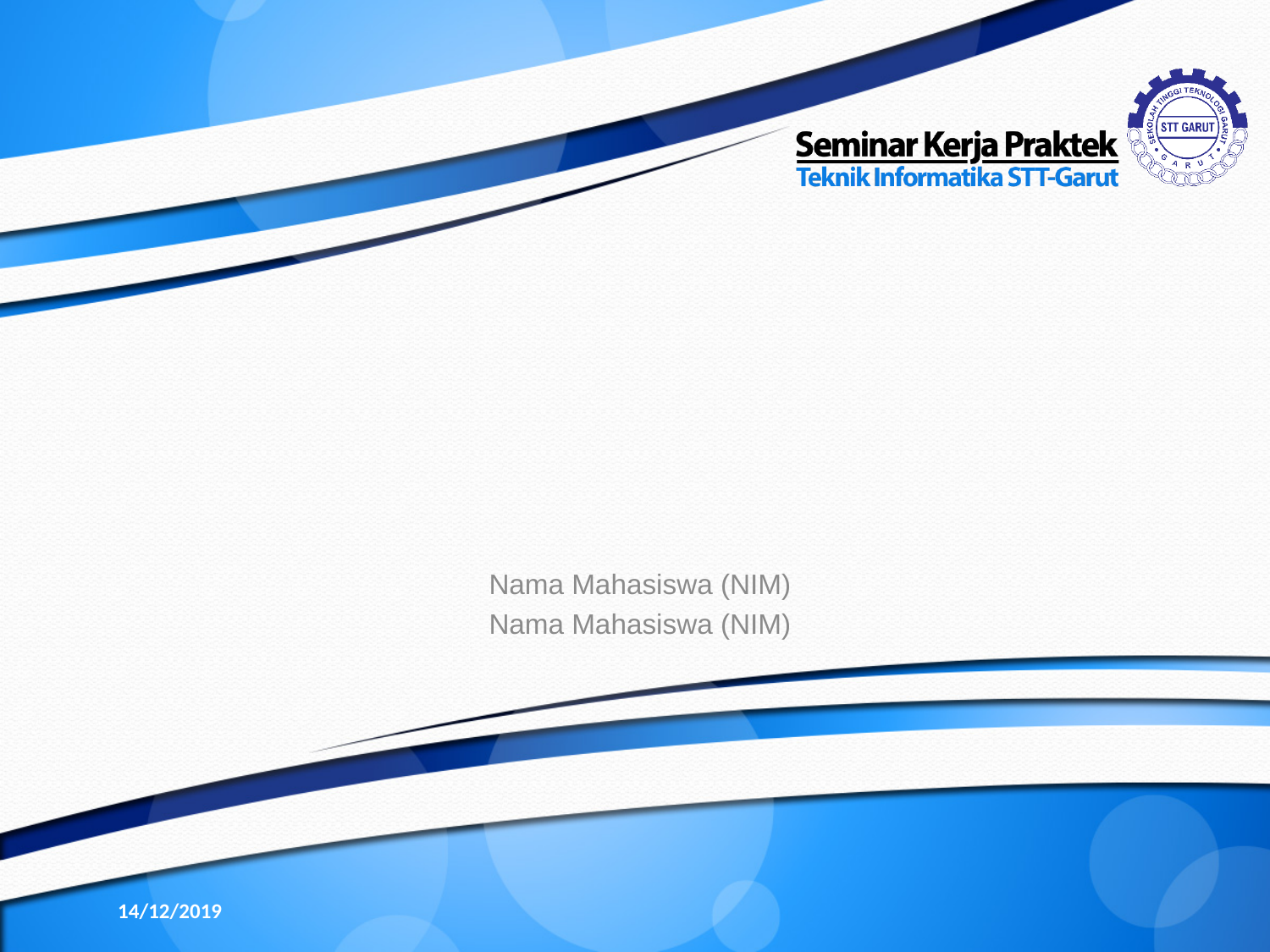

#
Nama Mahasiswa (NIM)
Nama Mahasiswa (NIM)
14/12/2019